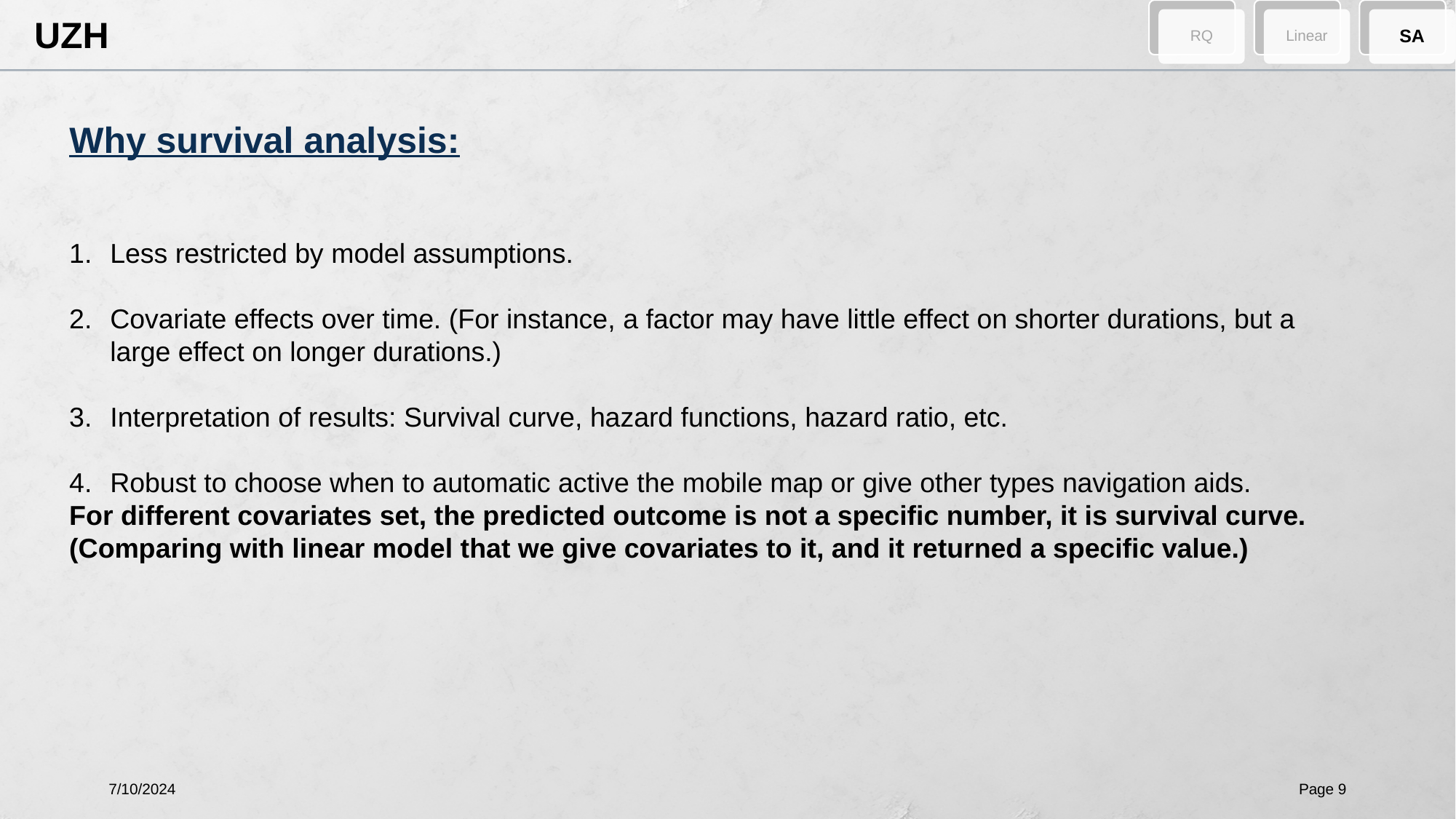

RQ
Linear
SA
Why survival analysis:
Less restricted by model assumptions.

Covariate effects over time. (For instance, a factor may have little effect on shorter durations, but a large effect on longer durations.)

Interpretation of results: Survival curve, hazard functions, hazard ratio, etc.

Robust to choose when to automatic active the mobile map or give other types navigation aids.
For different covariates set, the predicted outcome is not a specific number, it is survival curve.
(Comparing with linear model that we give covariates to it, and it returned a specific value.)

7/10/2024
Page 9